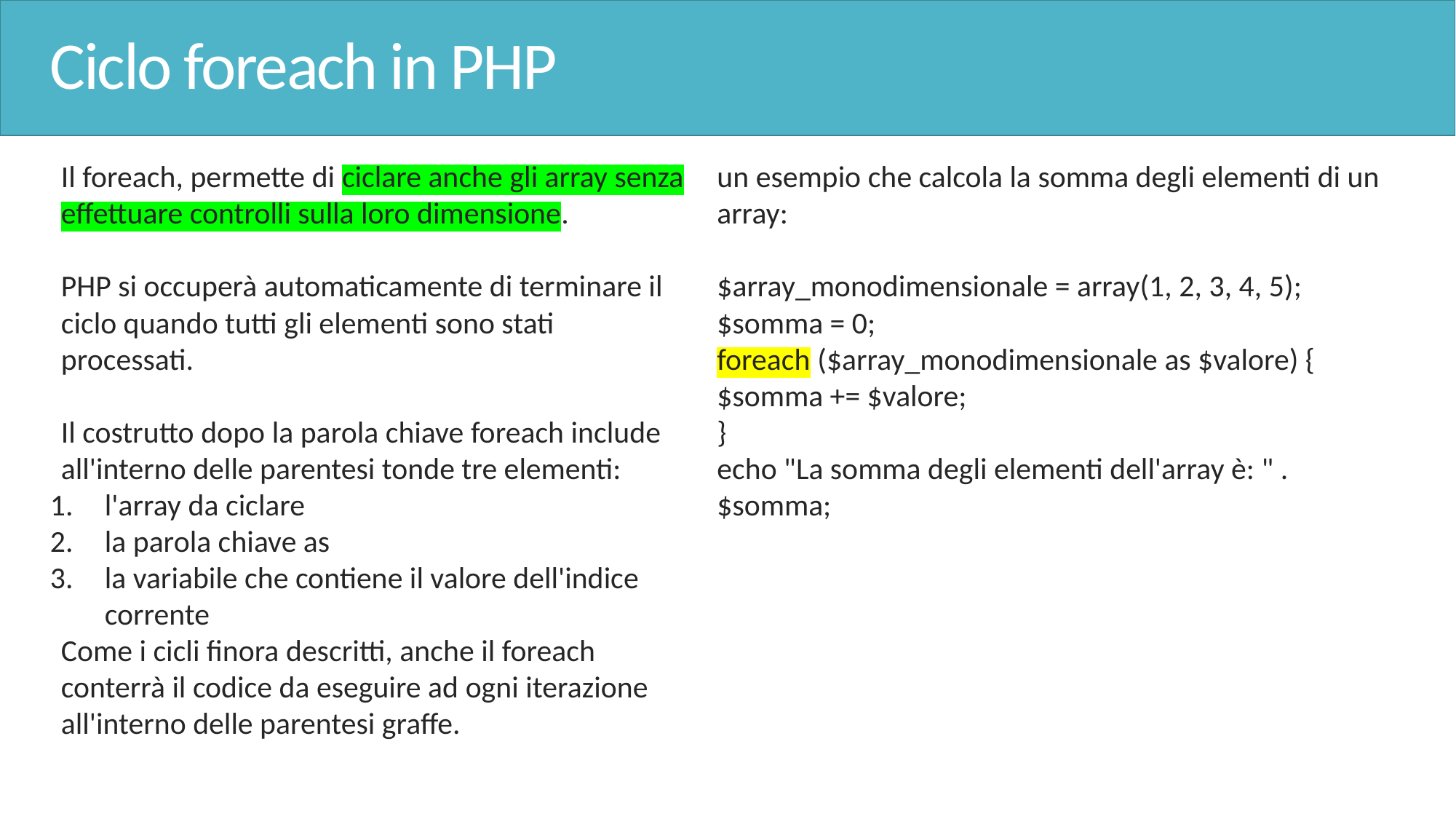

# Ciclo foreach in PHP
Il foreach, permette di ciclare anche gli array senza effettuare controlli sulla loro dimensione.
PHP si occuperà automaticamente di terminare il ciclo quando tutti gli elementi sono stati processati.
Il costrutto dopo la parola chiave foreach include all'interno delle parentesi tonde tre elementi:
l'array da ciclare
la parola chiave as
la variabile che contiene il valore dell'indice corrente
Come i cicli finora descritti, anche il foreach conterrà il codice da eseguire ad ogni iterazione all'interno delle parentesi graffe.
un esempio che calcola la somma degli elementi di un array:
$array_monodimensionale = array(1, 2, 3, 4, 5);
$somma = 0;
foreach ($array_monodimensionale as $valore) {
$somma += $valore;
}
echo "La somma degli elementi dell'array è: " . $somma;